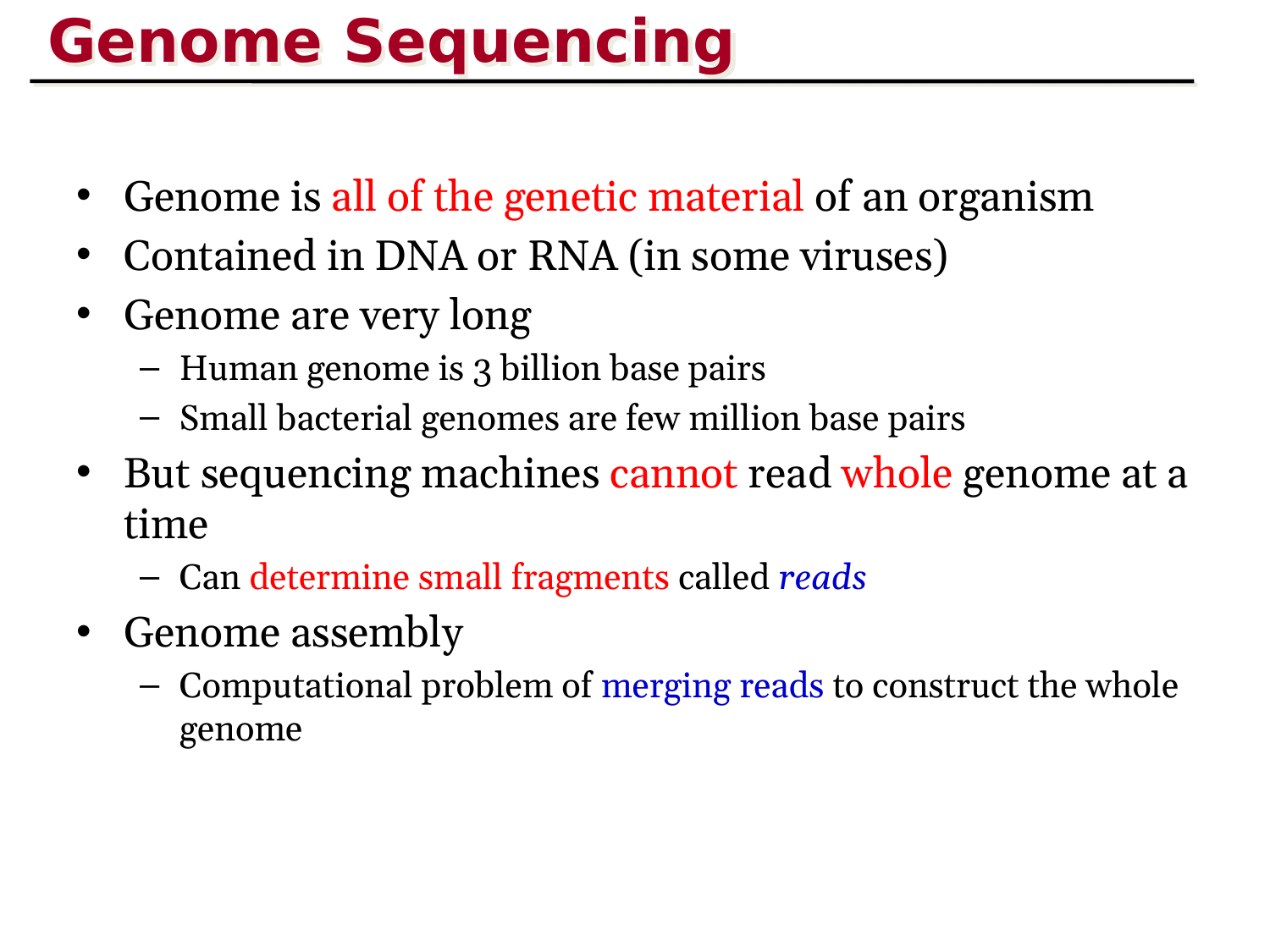

Genome Sequencing

Genome is all of the genetic material of an organism
Contained in DNA or RNA (in some viruses)
Genome are very long
Human genome is 3 billion base pairs
Small bacterial genomes are few million base pairs
But sequencing machines cannot read whole genome at a time
Can determine small fragments called reads
Genome assembly
Computational problem of merging reads to construct the whole genome